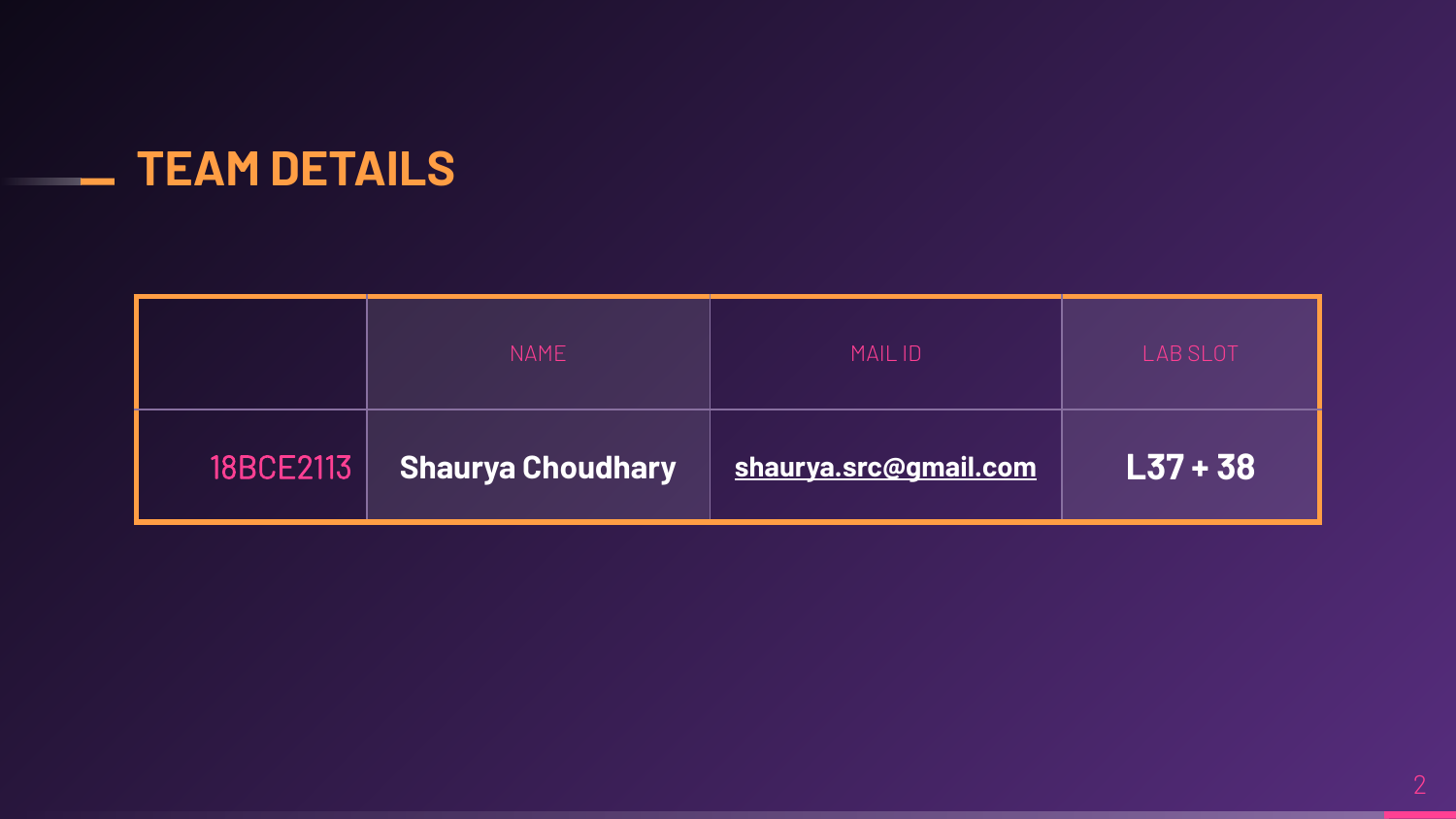

# TEAM DETAILS
|  | NAME | MAIL ID | LAB SLOT |
| --- | --- | --- | --- |
| 18BCE2113 | Shaurya Choudhary | shaurya.src@gmail.com | L37 + 38 |
2